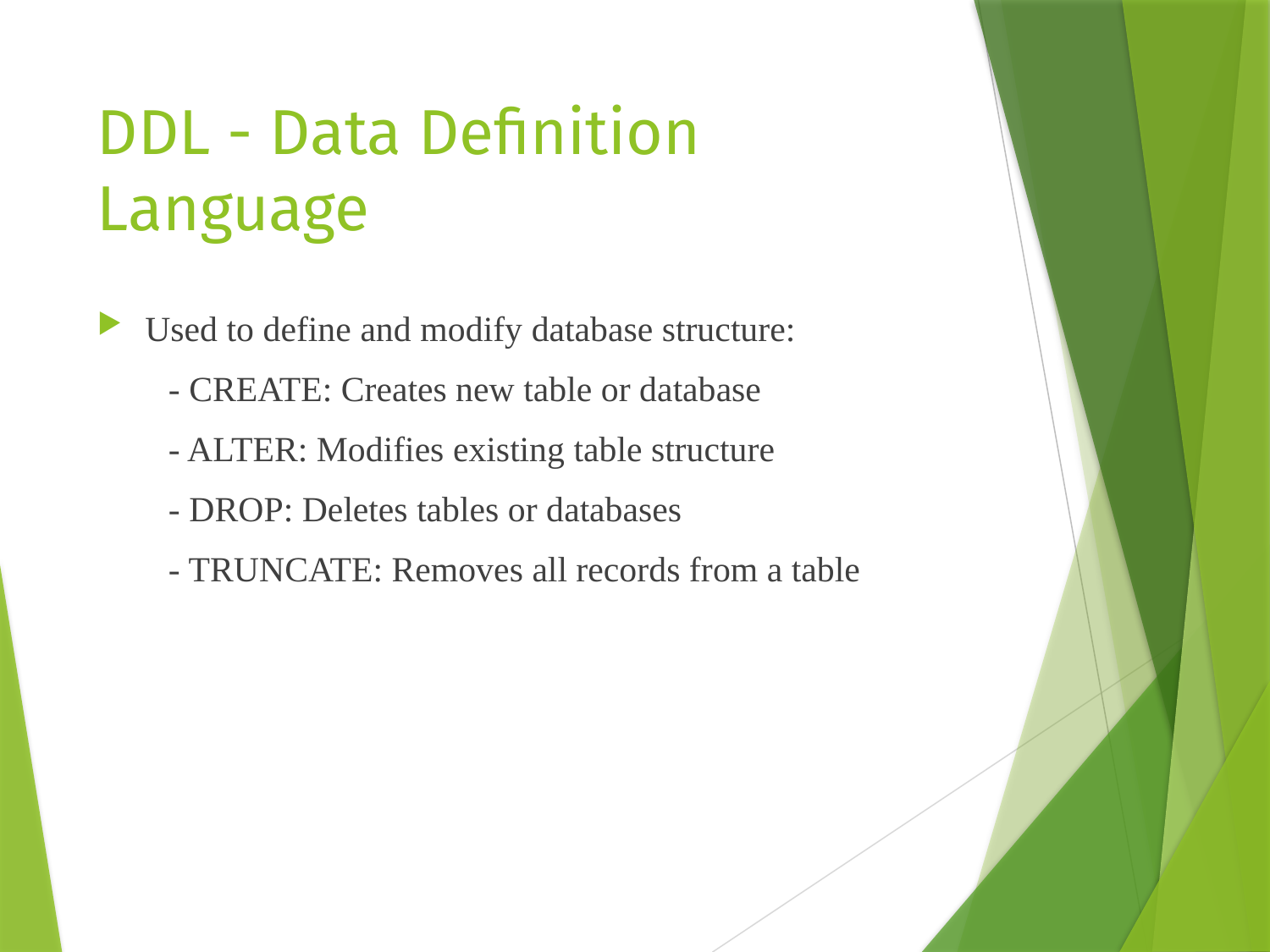

# DDL - Data Definition Language
Used to define and modify database structure:
        - CREATE: Creates new table or database
        - ALTER: Modifies existing table structure
        - DROP: Deletes tables or databases
        - TRUNCATE: Removes all records from a table